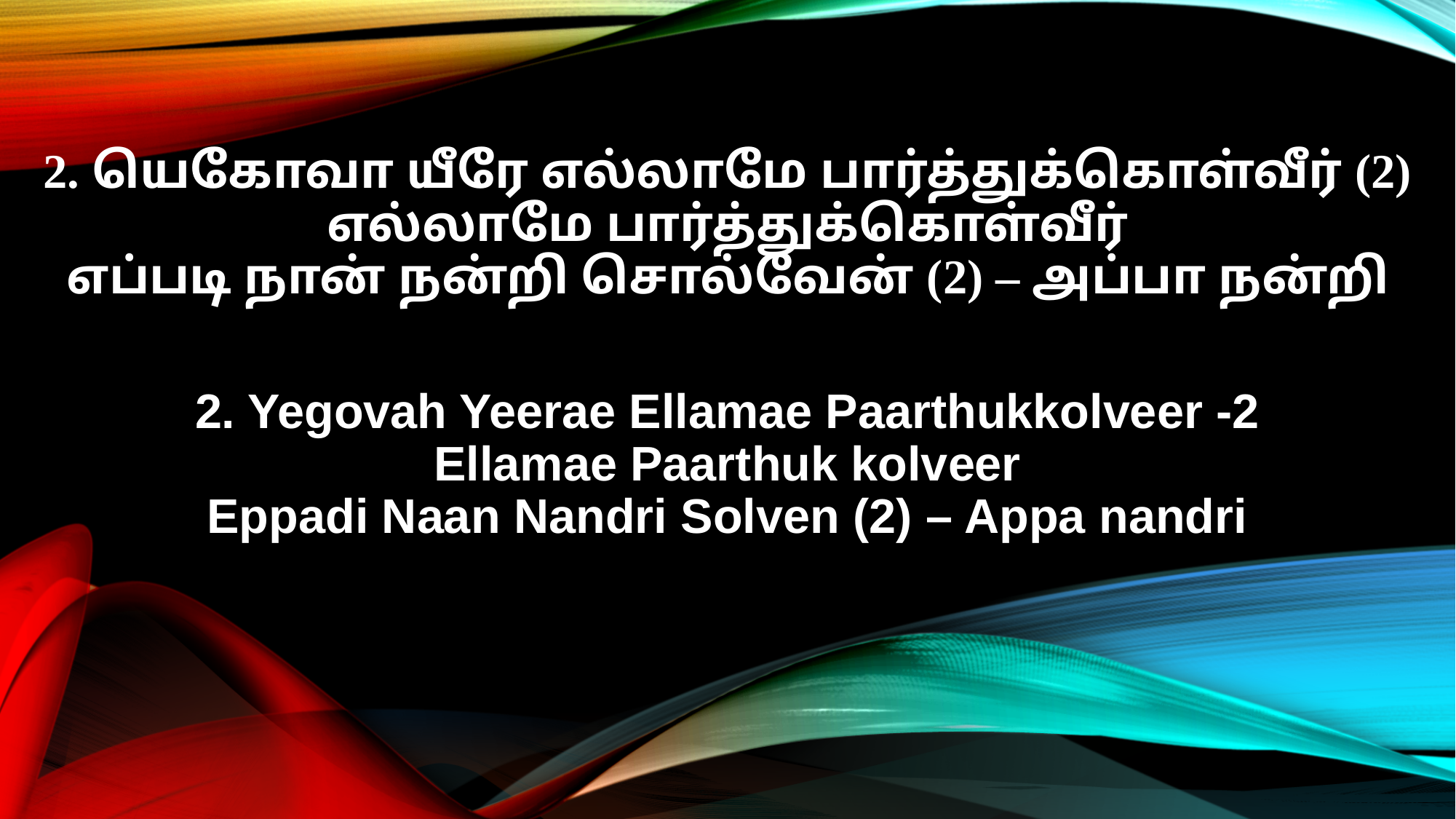

2. யெகோவா யீரே எல்லாமே பார்த்துக்கொள்வீர் (2)
எல்லாமே பார்த்துக்கொள்வீர்
எப்படி நான் நன்றி சொல்வேன் (2) – அப்பா நன்றி

2. Yegovah Yeerae Ellamae Paarthukkolveer -2
Ellamae Paarthuk kolveer
Eppadi Naan Nandri Solven (2) – Appa nandri